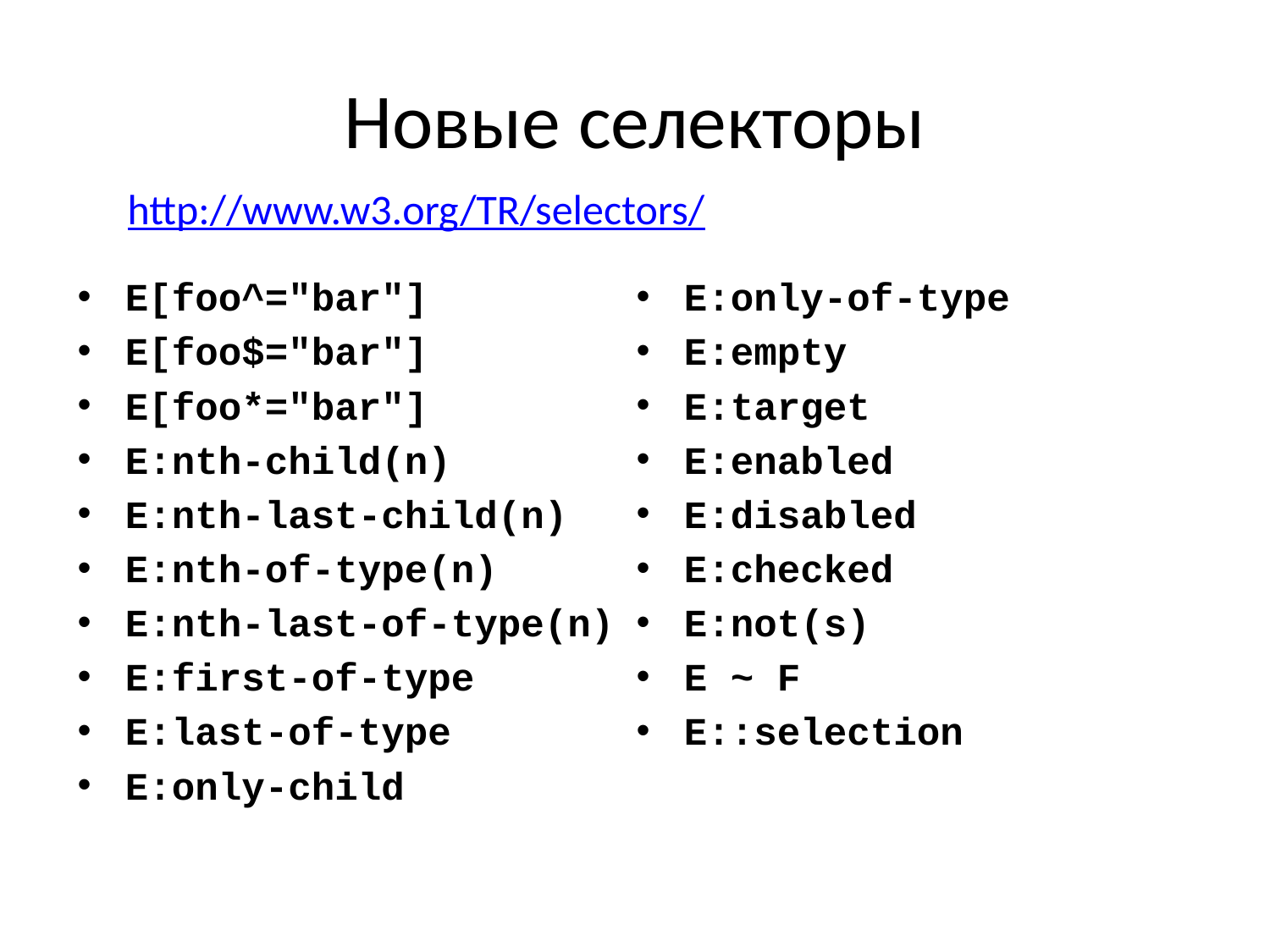

# Новые селекторы
http://www.w3.org/TR/selectors/
E[foo^="bar"]
E[foo$="bar"]
E[foo*="bar"]
E:nth-child(n)
E:nth-last-child(n)
E:nth-of-type(n)
E:nth-last-of-type(n)
E:first-of-type
E:last-of-type
E:only-child

E:only-of-type
E:empty
E:target
E:enabled
E:disabled
E:checked
E:not(s)
E ~ F
E::selection